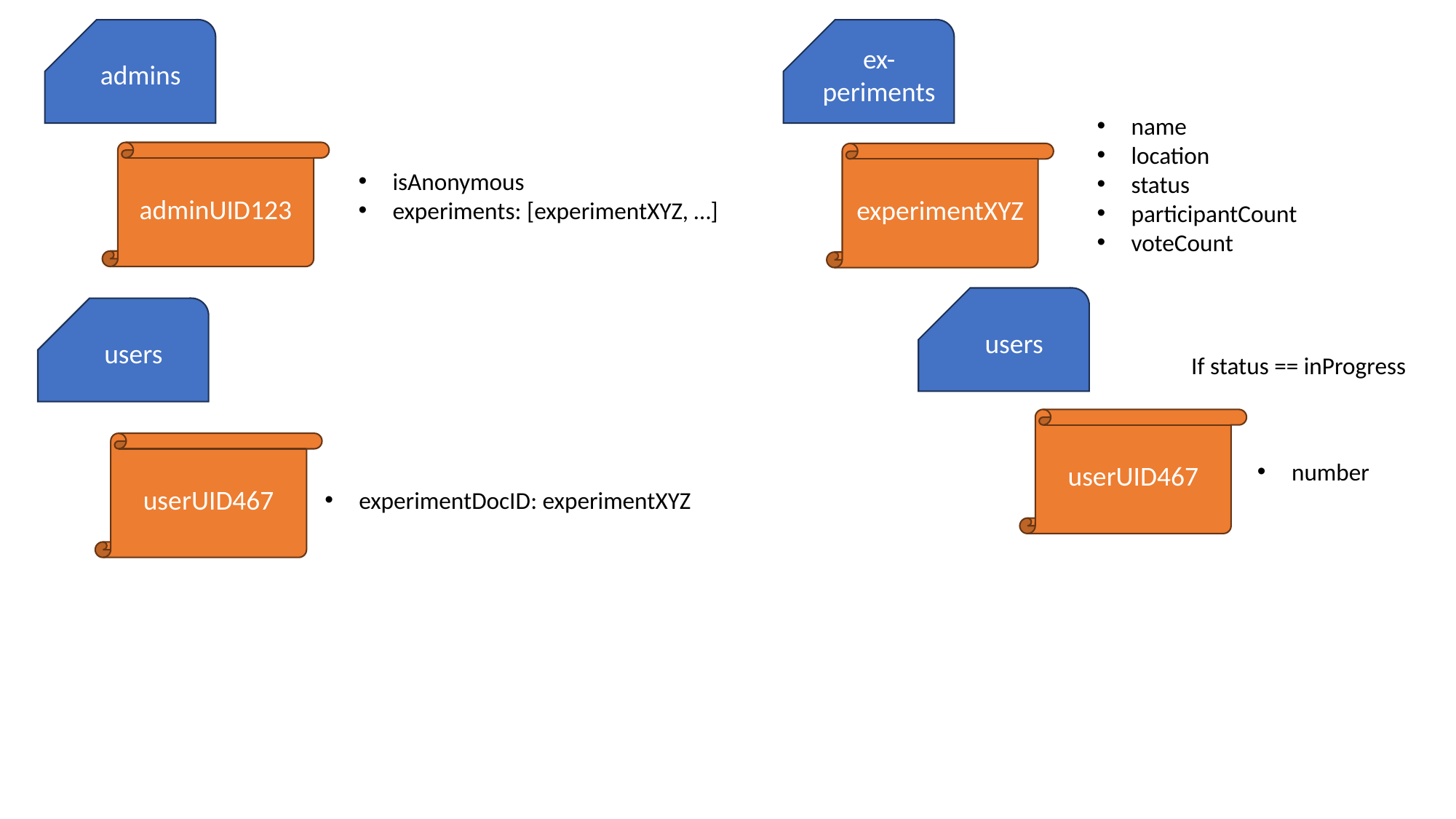

admins
ex-periments
name
location
status
participantCount
voteCount

adminUID123
experimentXYZ
isAnonymous
experiments: [experimentXYZ, …]

users
users
If status == inProgress

userUID467
userUID467
number
experimentDocID: experimentXYZ